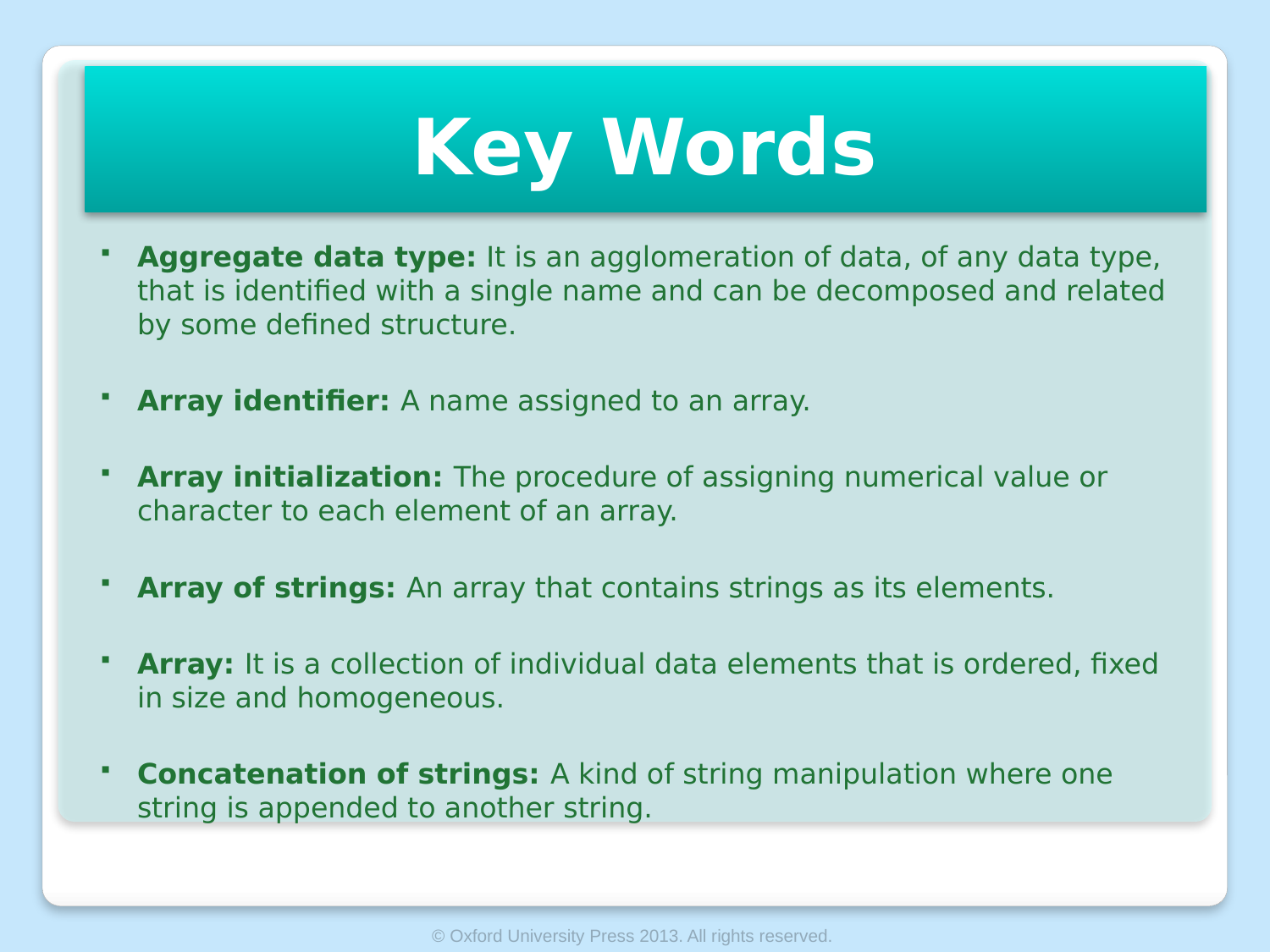

# Key Words
Aggregate data type: It is an agglomeration of data, of any data type, that is identified with a single name and can be decomposed and related by some defined structure.

Array identifier: A name assigned to an array.

Array initialization: The procedure of assigning numerical value or character to each element of an array.

Array of strings: An array that contains strings as its elements.

Array: It is a collection of individual data elements that is ordered, fixed in size and homogeneous.

Concatenation of strings: A kind of string manipulation where one string is appended to another string.
© Oxford University Press 2013. All rights reserved.